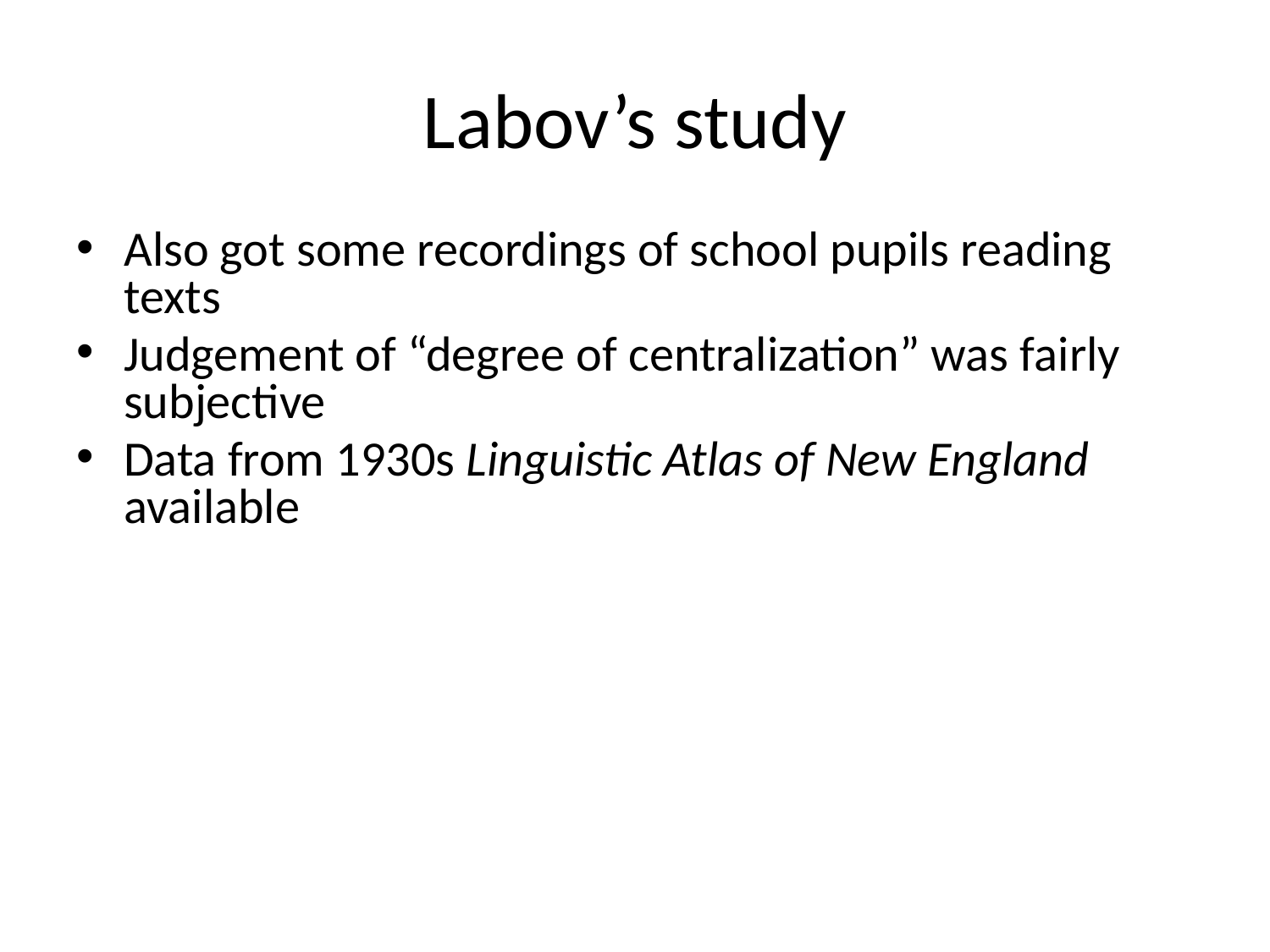

# Labov’s study
Also got some recordings of school pupils reading texts
Judgement of “degree of centralization” was fairly subjective
Data from 1930s Linguistic Atlas of New England available